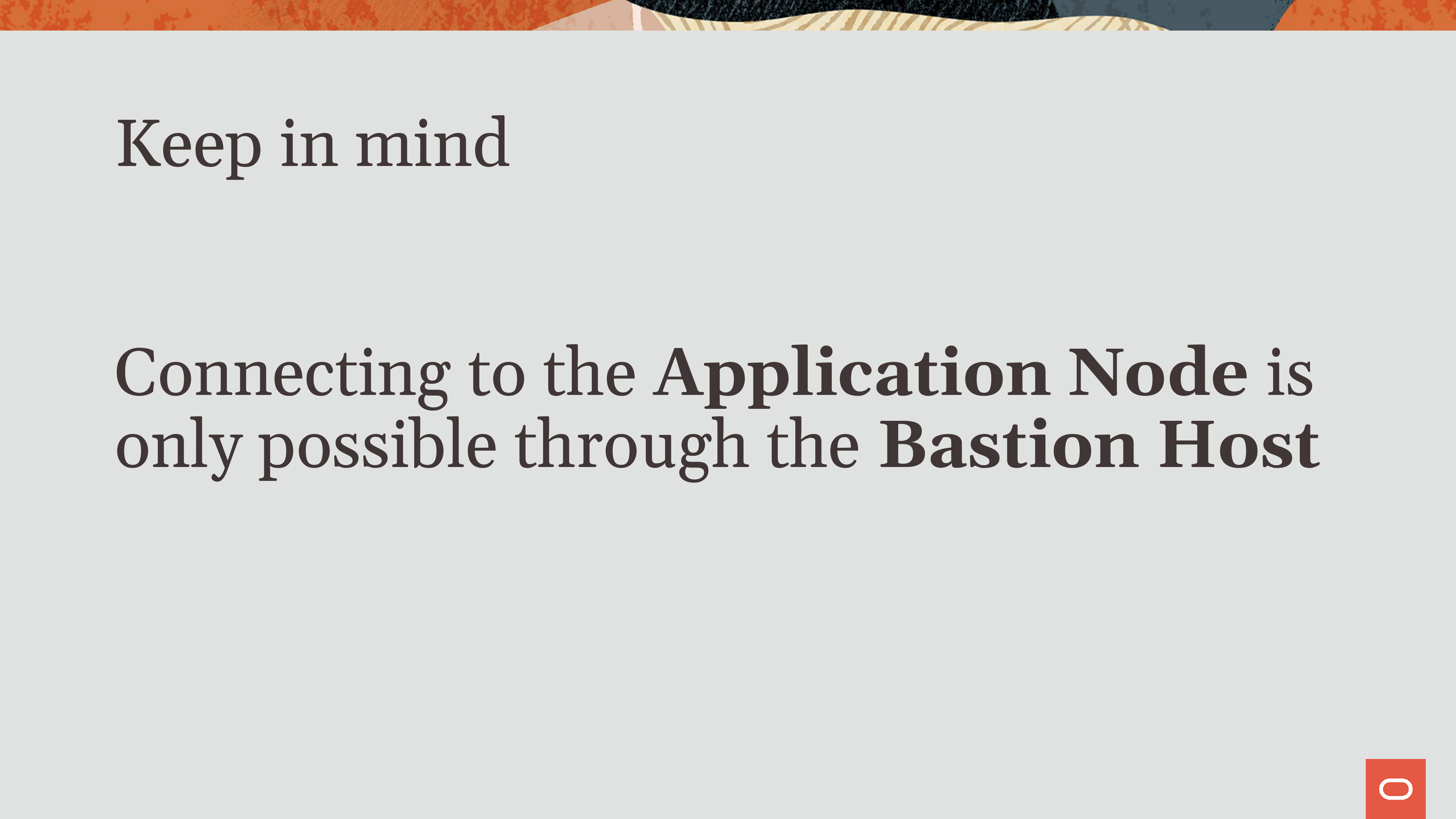

Keep in mind
# Connecting to the Application Node is only possible through the Bastion Host